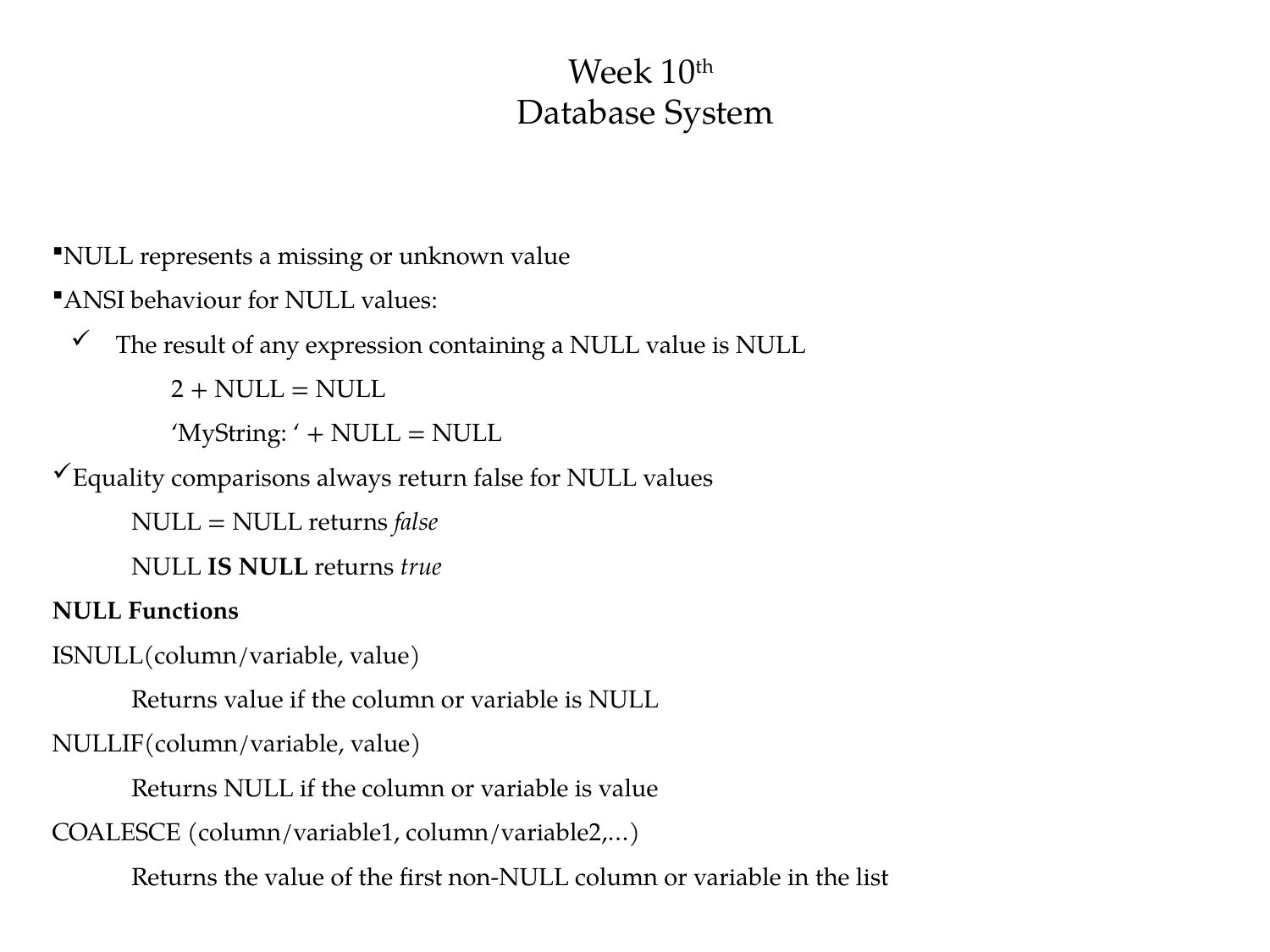

Week 10th
Database System
# Working with NULLs

NULL represents a missing or unknown value
ANSI behaviour for NULL values:
The result of any expression containing a NULL value is NULL
2 + NULL = NULL
‘MyString: ‘ + NULL = NULL
Equality comparisons always return false for NULL values
NULL = NULL returns false
NULL IS NULL returns true
NULL Functions
ISNULL(column/variable, value)
Returns value if the column or variable is NULL
NULLIF(column/variable, value)
Returns NULL if the column or variable is value
COALESCE (column/variable1, column/variable2,…)
Returns the value of the first non-NULL column or variable in the list